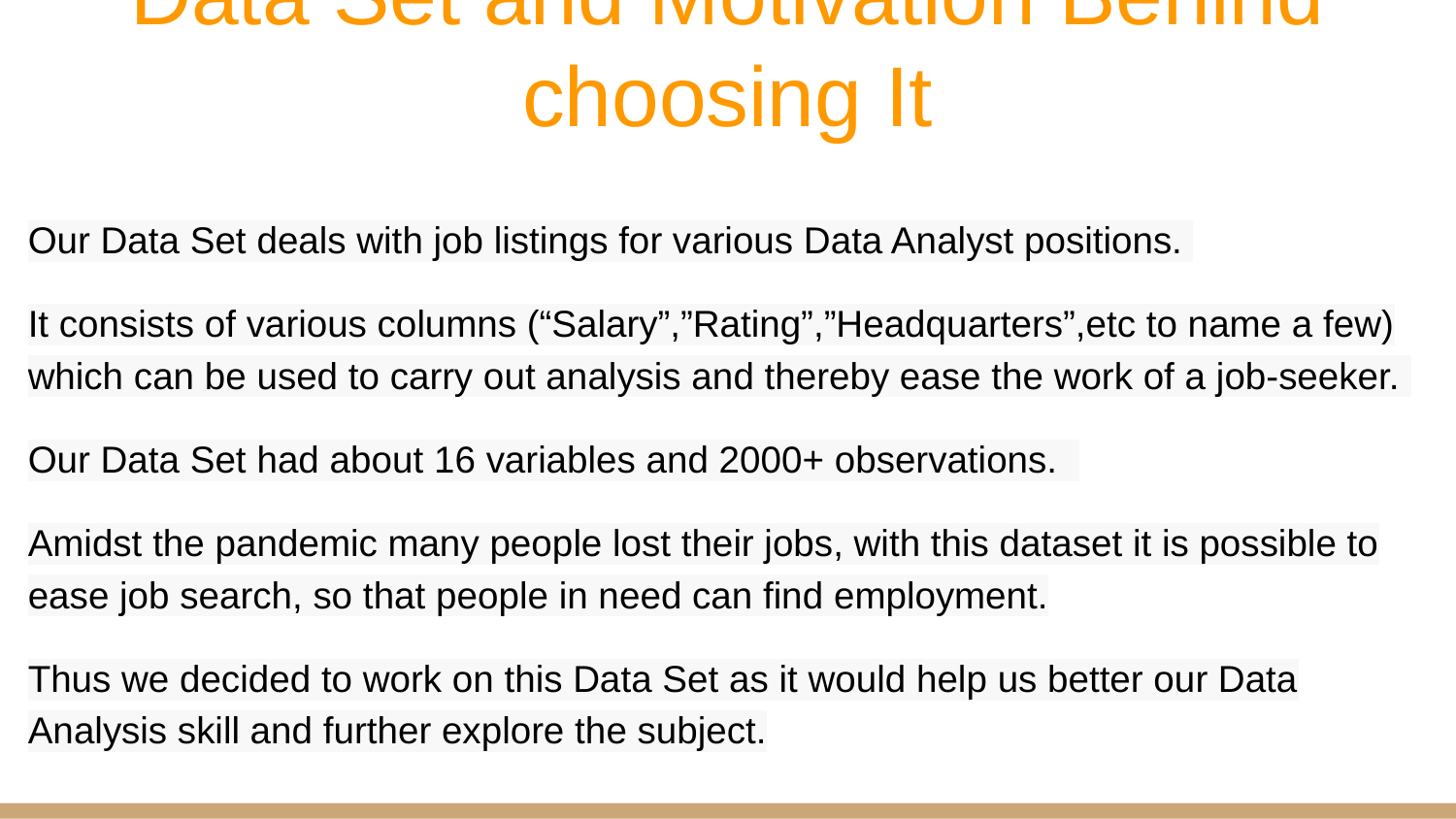

# Data Set and Motivation Behind choosing It
Our Data Set deals with job listings for various Data Analyst positions.
It consists of various columns (“Salary”,”Rating”,”Headquarters”,etc to name a few) which can be used to carry out analysis and thereby ease the work of a job-seeker.
Our Data Set had about 16 variables and 2000+ observations.
Amidst the pandemic many people lost their jobs, with this dataset it is possible to ease job search, so that people in need can find employment.
Thus we decided to work on this Data Set as it would help us better our Data Analysis skill and further explore the subject.